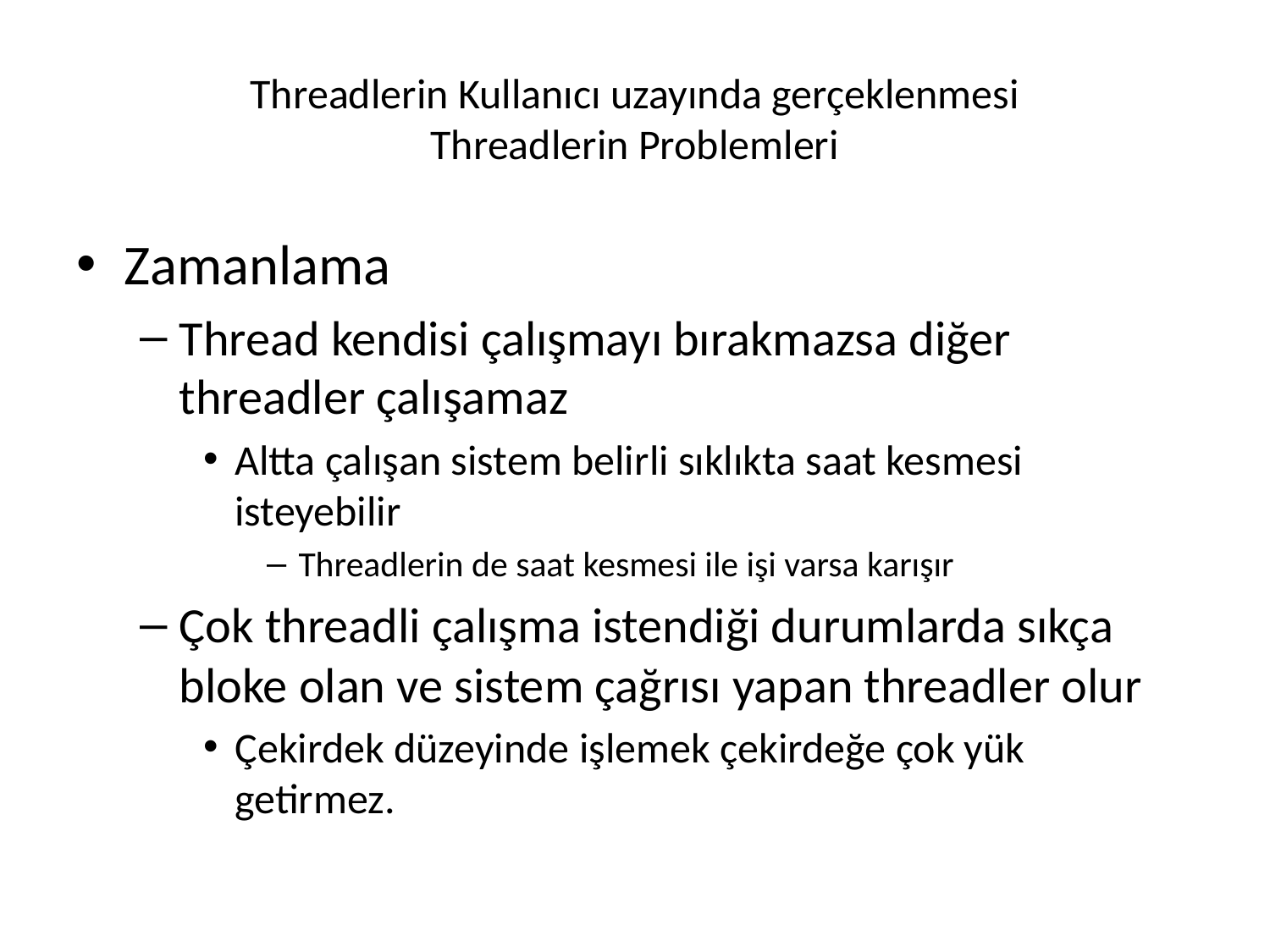

# Threadlerin Kullanıcı uzayında gerçeklenmesi Threadlerin Problemleri
Zamanlama
Thread kendisi çalışmayı bırakmazsa diğer threadler çalışamaz
Altta çalışan sistem belirli sıklıkta saat kesmesi isteyebilir
Threadlerin de saat kesmesi ile işi varsa karışır
Çok threadli çalışma istendiği durumlarda sıkça bloke olan ve sistem çağrısı yapan threadler olur
Çekirdek düzeyinde işlemek çekirdeğe çok yük getirmez.